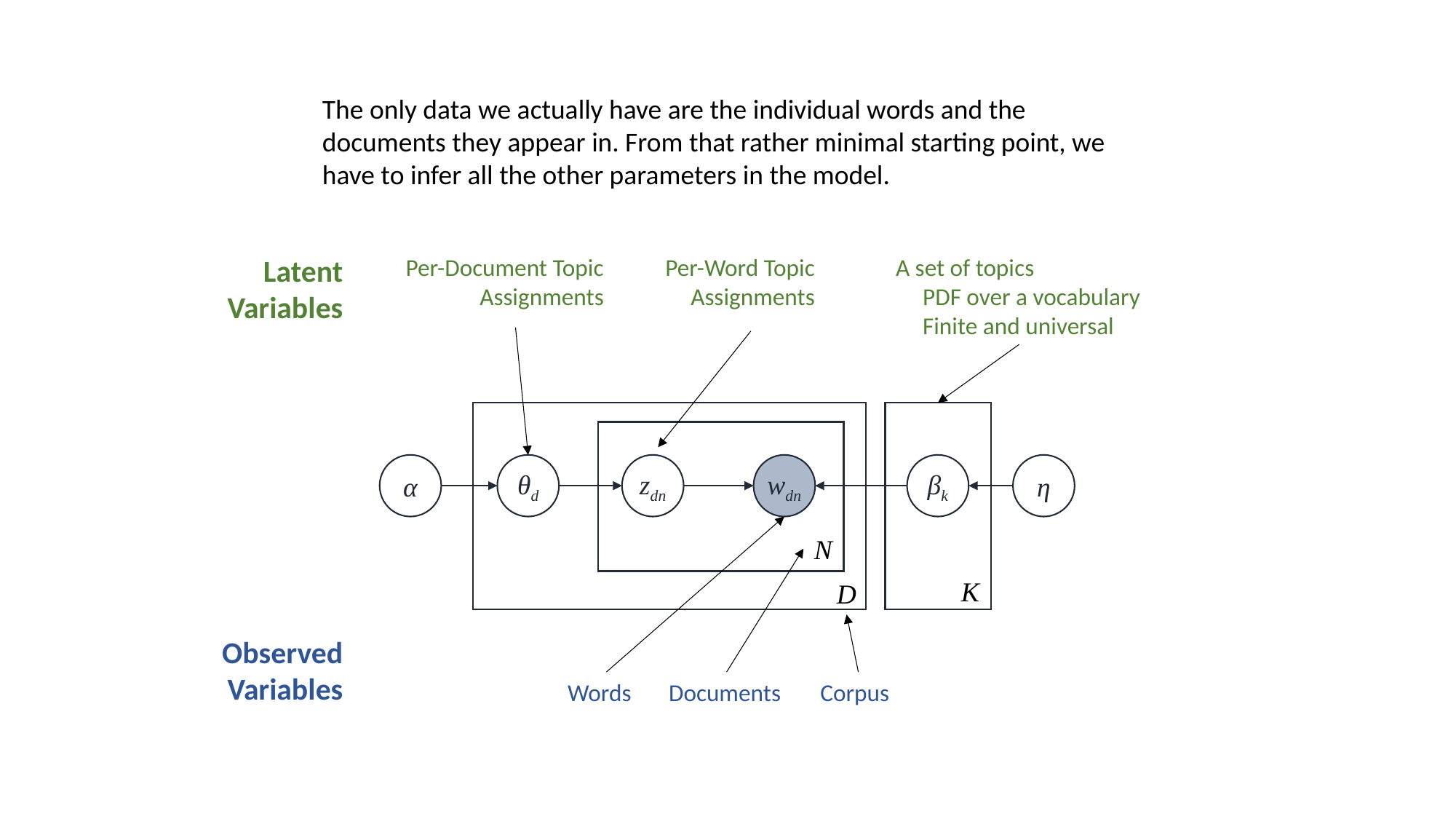

The only data we actually have are the individual words and the documents they appear in. From that rather minimal starting point, we have to infer all the other parameters in the model.
Latent Variables
Per-Document Topic Assignments
Per-Word Topic Assignments
A set of topics
	PDF over a vocabulary
	Finite and universal

α
θd
zdn
wdn
βk
η
N
K
D
Observed Variables
Words
Documents
Corpus